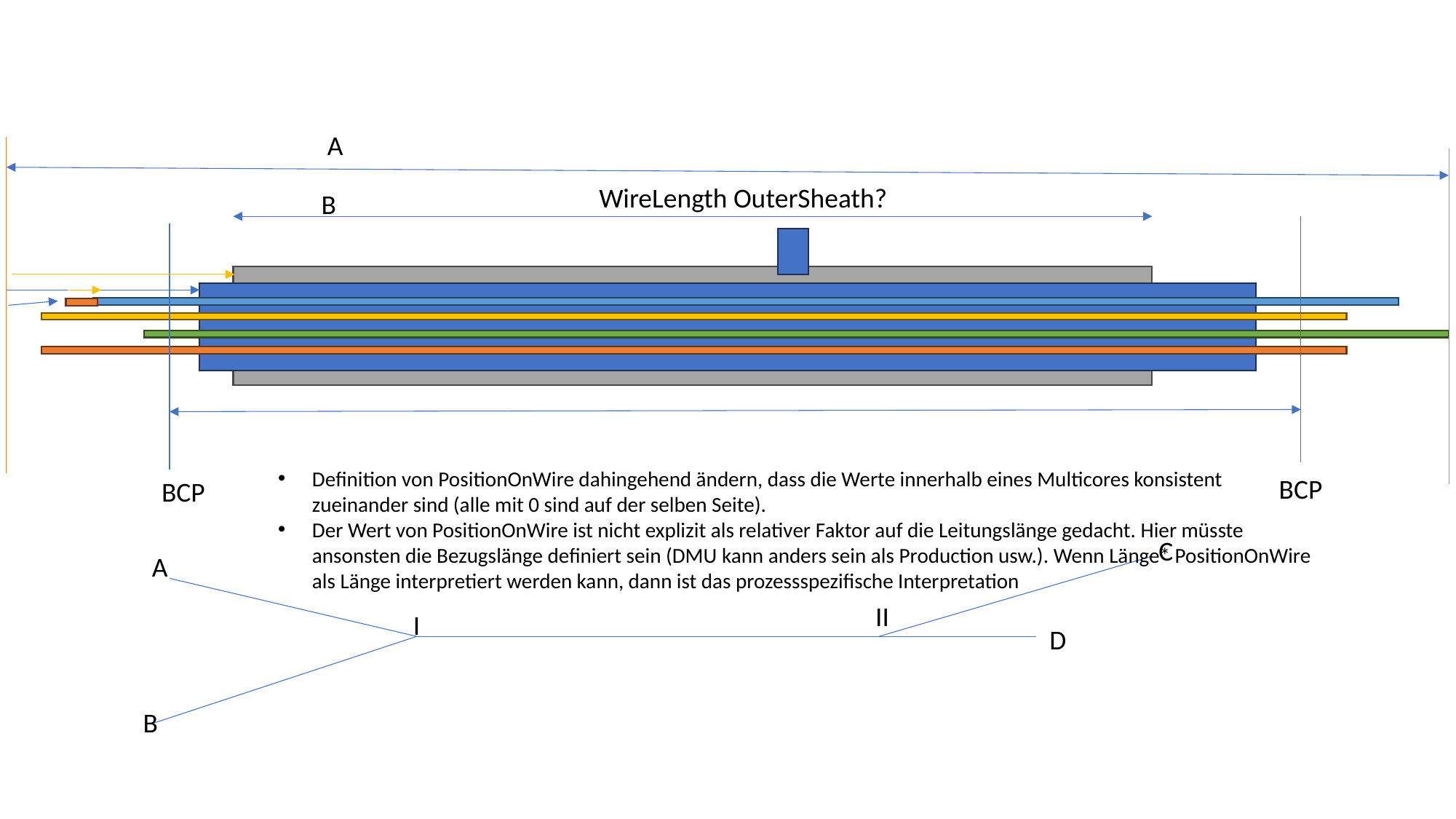

A
WireLength OuterSheath?
B

Definition von PositionOnWire dahingehend ändern, dass die Werte innerhalb eines Multicores konsistent zueinander sind (alle mit 0 sind auf der selben Seite).
Der Wert von PositionOnWire ist nicht explizit als relativer Faktor auf die Leitungslänge gedacht. Hier müsste ansonsten die Bezugslänge definiert sein (DMU kann anders sein als Production usw.). Wenn Länge* PositionOnWire als Länge interpretiert werden kann, dann ist das prozessspezifische Interpretation

BCP
BCP
C
A
II
I
D
B